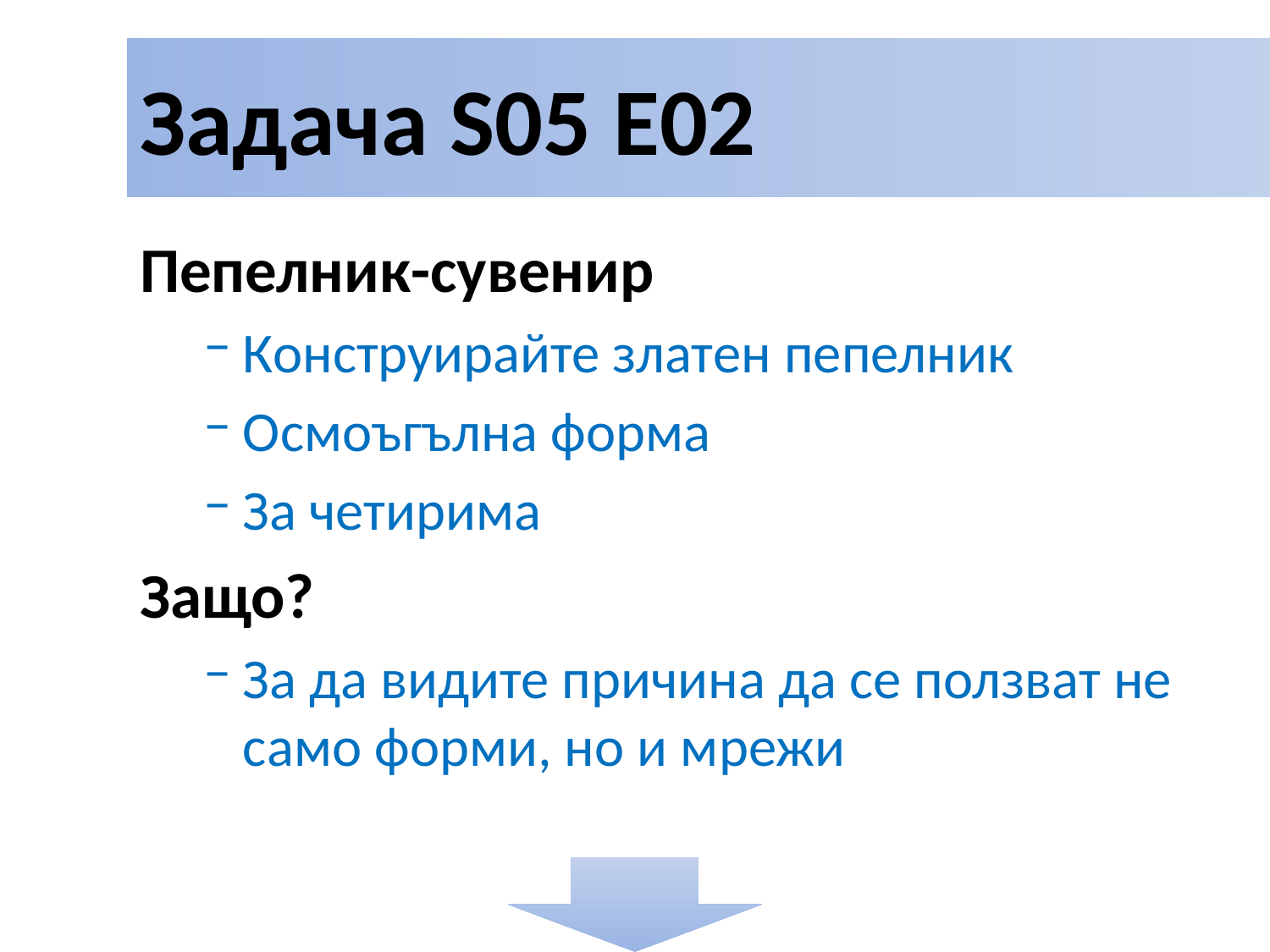

# Задача S05 E02
Пепелник-сувенир
Конструирайте златен пепелник
Осмоъгълна форма
За четирима
Защо?
За да видите причина да се ползват не само форми, но и мрежи